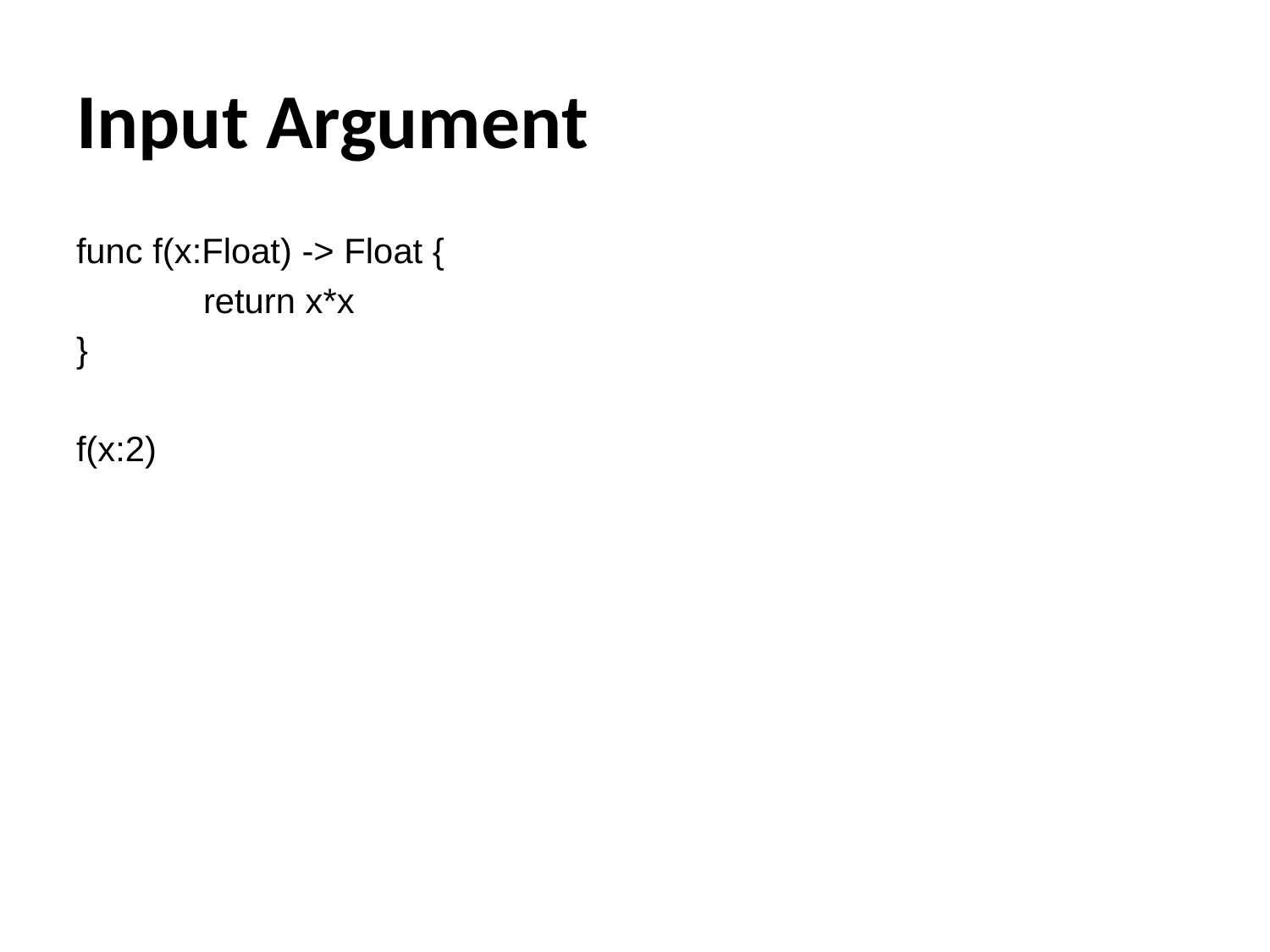

# Input Argument
func f(x:Float) -> Float {
	return x*x
}

f(x:2)